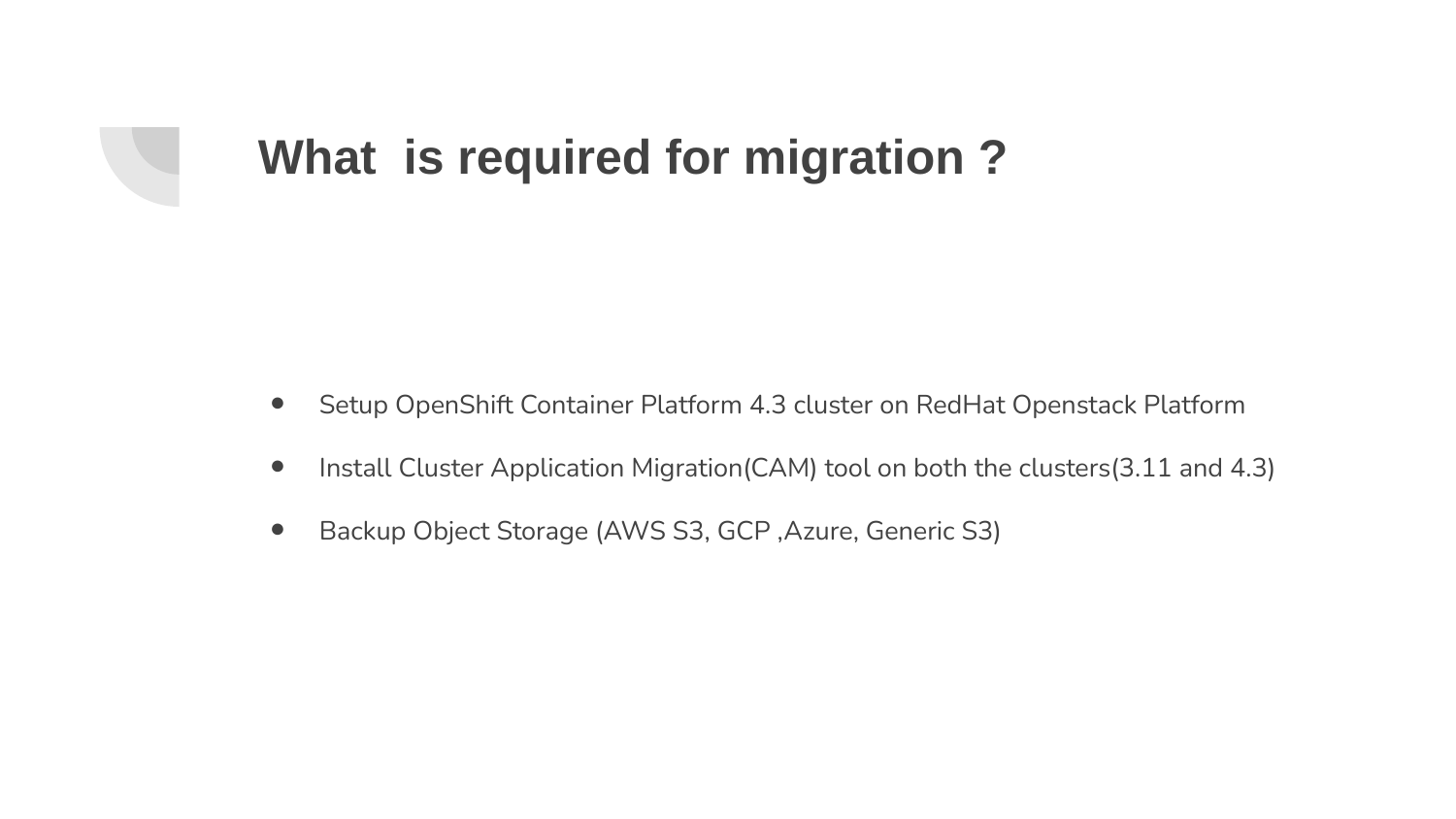

# What  is required for migration ?
Setup OpenShift Container Platform 4.3 cluster on RedHat Openstack Platform
Install Cluster Application Migration(CAM) tool on both the clusters(3.11 and 4.3)
Backup Object Storage (AWS S3, GCP ,Azure, Generic S3)